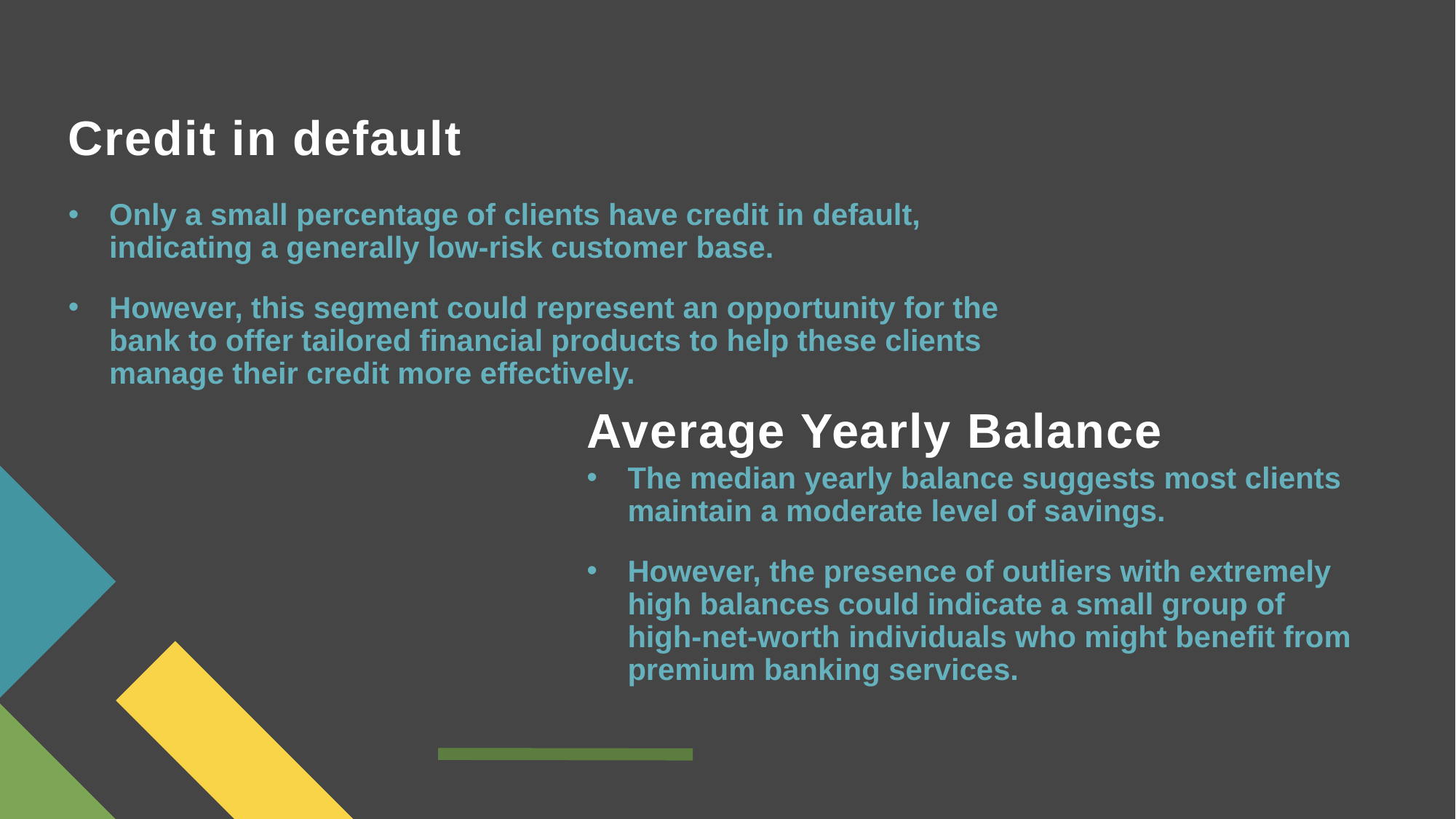

# Credit in default
Only a small percentage of clients have credit in default, indicating a generally low-risk customer base.
However, this segment could represent an opportunity for the bank to offer tailored financial products to help these clients manage their credit more effectively.
Average Yearly Balance
The median yearly balance suggests most clients maintain a moderate level of savings.
However, the presence of outliers with extremely high balances could indicate a small group of high-net-worth individuals who might benefit from premium banking services.